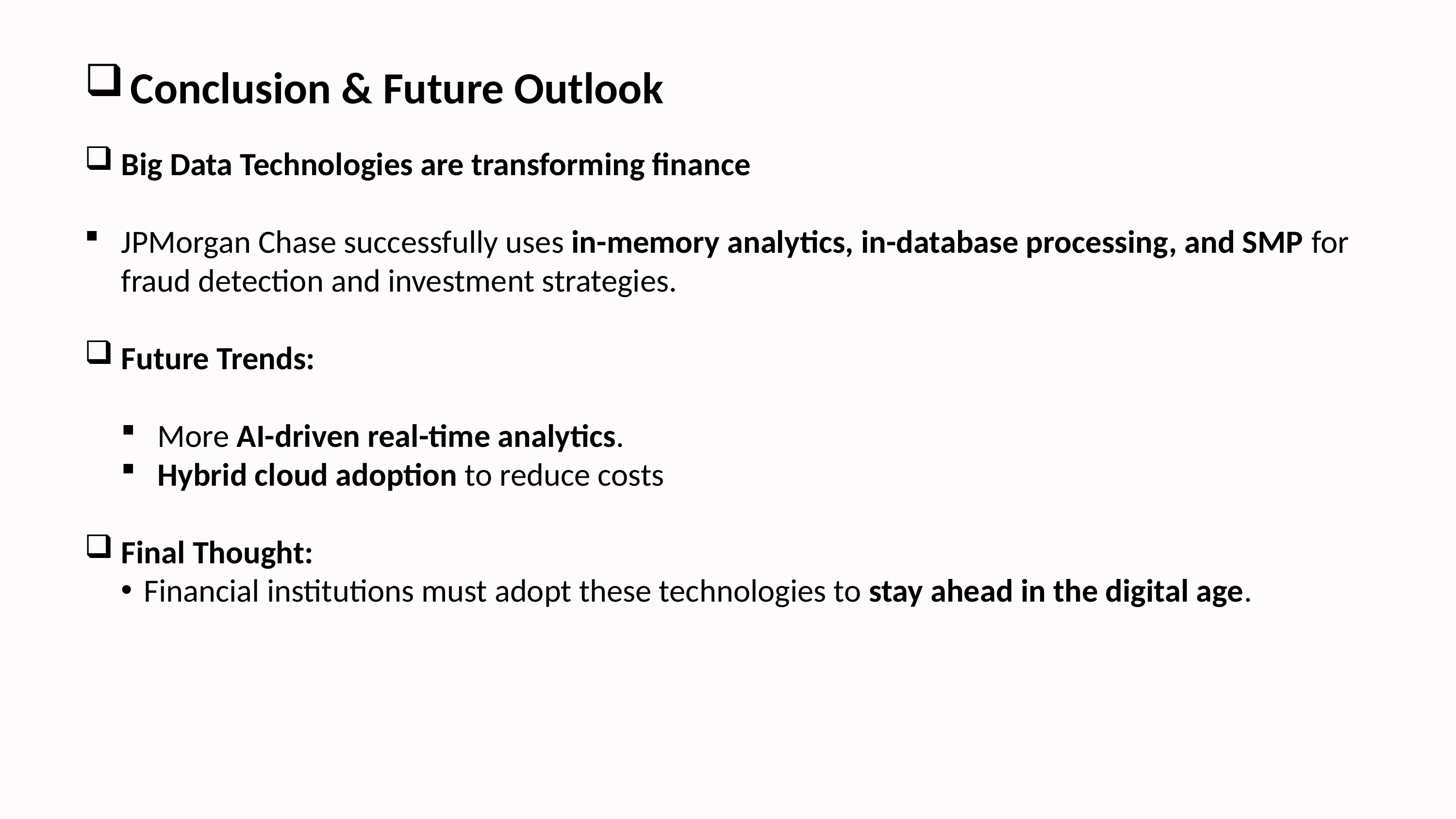

Conclusion & Future Outlook
Big Data Technologies are transforming finance

JPMorgan Chase successfully uses in-memory analytics, in-database processing, and SMP for fraud detection and investment strategies.

Future Trends:

More AI-driven real-time analytics.
Hybrid cloud adoption to reduce costs

Final Thought:
Financial institutions must adopt these technologies to stay ahead in the digital age.